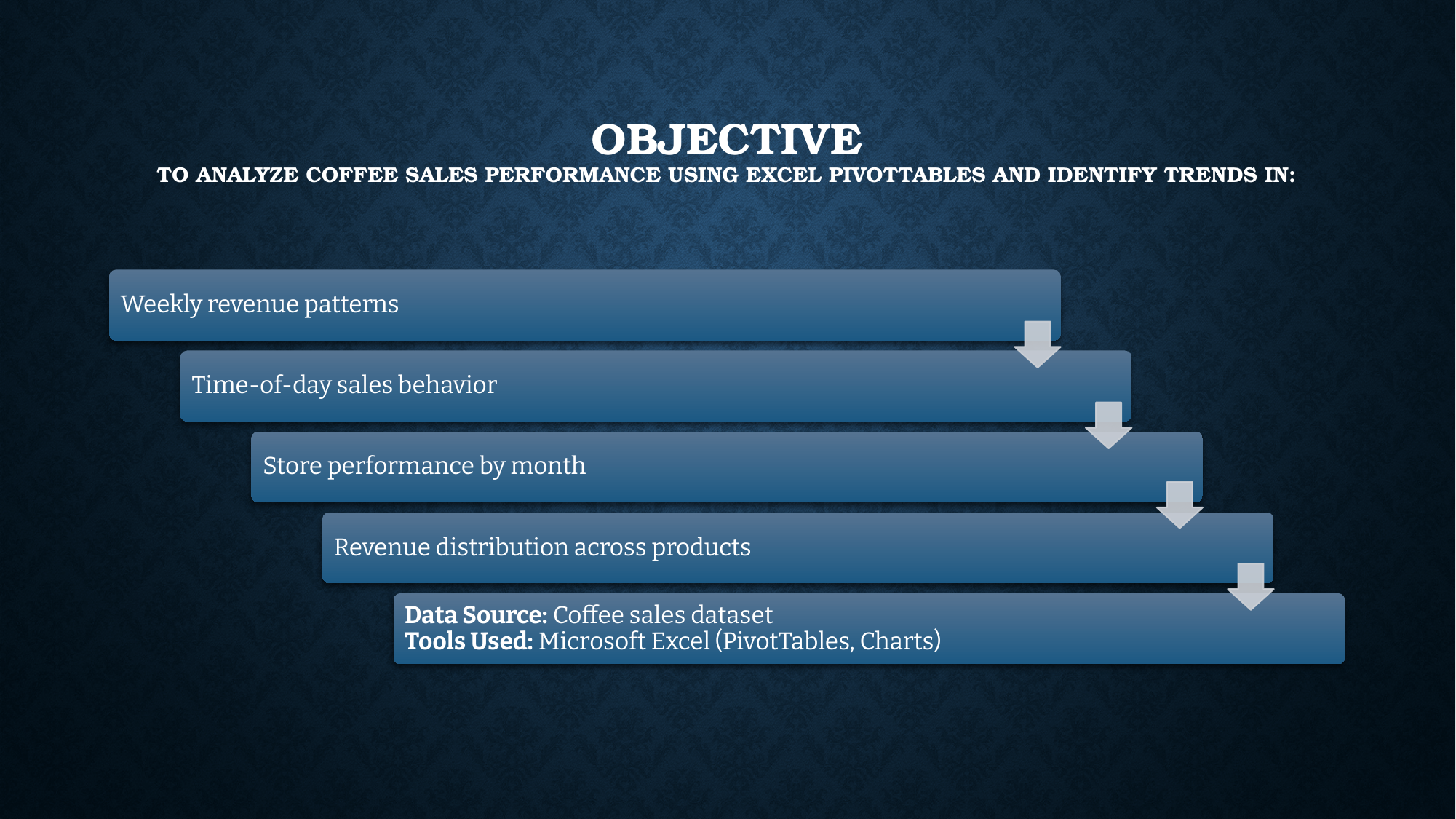

# Objective To analyze coffee sales performance using Excel PivotTables and identify trends in:
Weekly revenue patterns
Time-of-day sales behavior
Store performance by month
Revenue distribution across products
Data Source: Coffee sales dataset
Tools Used: Microsoft Excel (PivotTables, Charts)